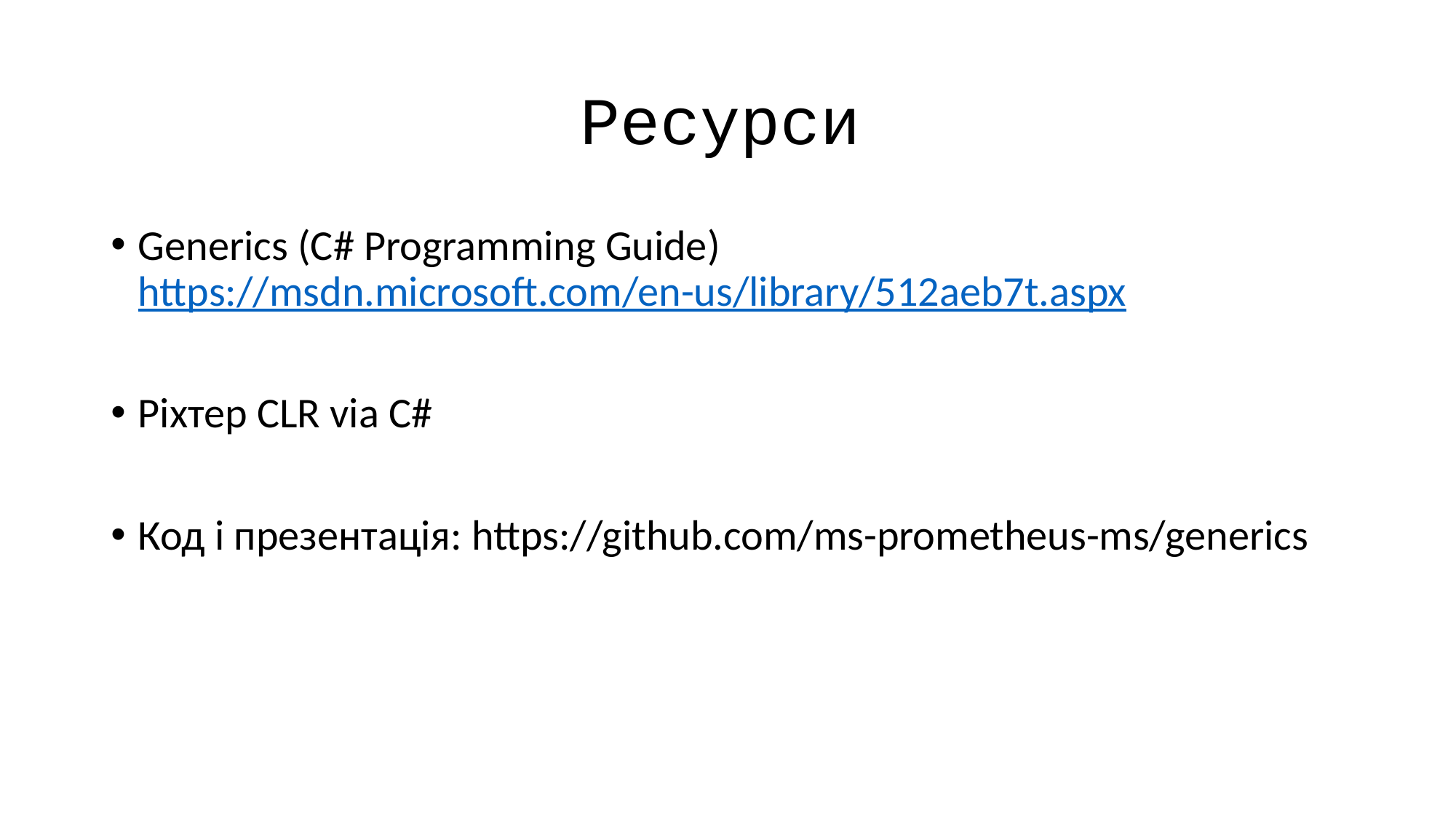

# Ресурси
Generics (C# Programming Guide)
https://msdn.microsoft.com/en-us/library/512aeb7t.aspx

Ріхтер CLR via C#

Код і презентація: https://github.com/ms-prometheus-ms/generics